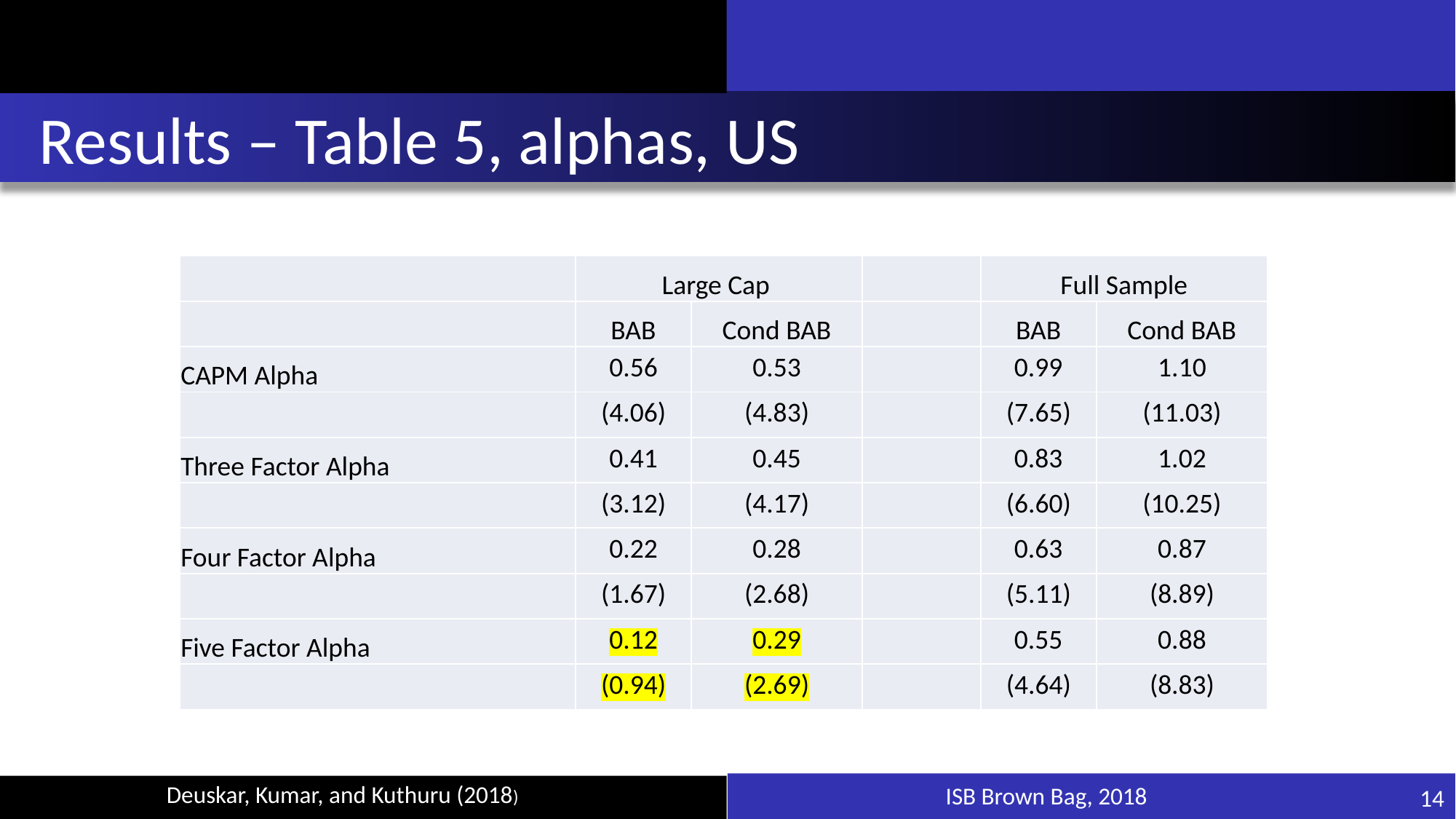

# Results – Table 5, alphas, US

|  | Large Cap |  |  | Full Sample |  |
| --- | --- | --- | --- | --- | --- |
|  | BAB | Cond BAB |  | BAB | Cond BAB |
| CAPM Alpha | 0.56 | 0.53 |  | 0.99 | 1.10 |
|  | (4.06) | (4.83) |  | (7.65) | (11.03) |
| Three Factor Alpha | 0.41 | 0.45 |  | 0.83 | 1.02 |
|  | (3.12) | (4.17) |  | (6.60) | (10.25) |
| Four Factor Alpha | 0.22 | 0.28 |  | 0.63 | 0.87 |
|  | (1.67) | (2.68) |  | (5.11) | (8.89) |
| Five Factor Alpha | 0.12 | 0.29 |  | 0.55 | 0.88 |
|  | (0.94) | (2.69) |  | (4.64) | (8.83) |
ISB Brown Bag, 2018
14